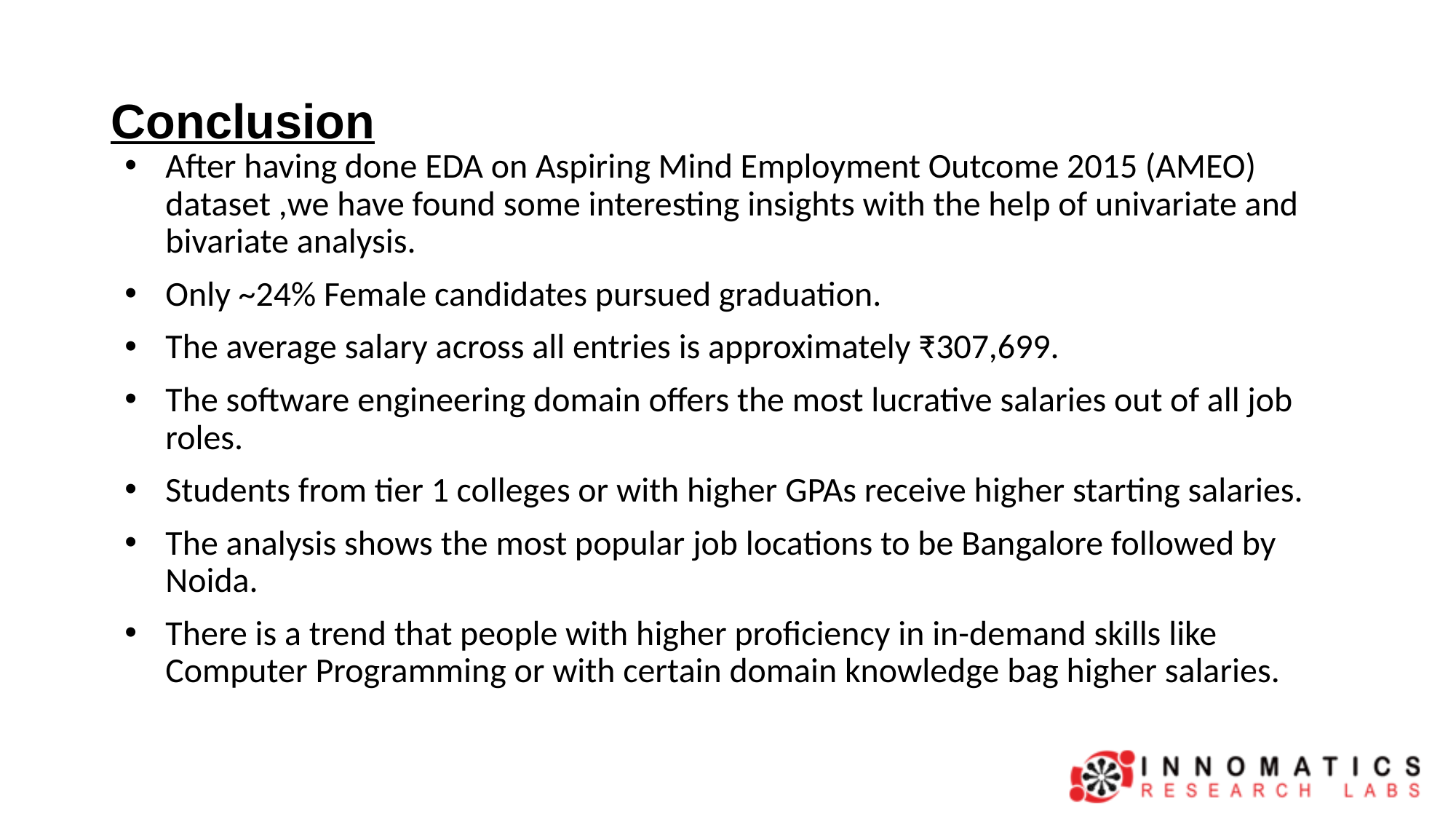

# Conclusion
After having done EDA on Aspiring Mind Employment Outcome 2015 (AMEO) dataset ,we have found some interesting insights with the help of univariate and bivariate analysis.
Only ~24% Female candidates pursued graduation.
The average salary across all entries is approximately ₹307,699.
The software engineering domain offers the most lucrative salaries out of all job roles.
Students from tier 1 colleges or with higher GPAs receive higher starting salaries.
The analysis shows the most popular job locations to be Bangalore followed by Noida.
There is a trend that people with higher proficiency in in-demand skills like Computer Programming or with certain domain knowledge bag higher salaries.